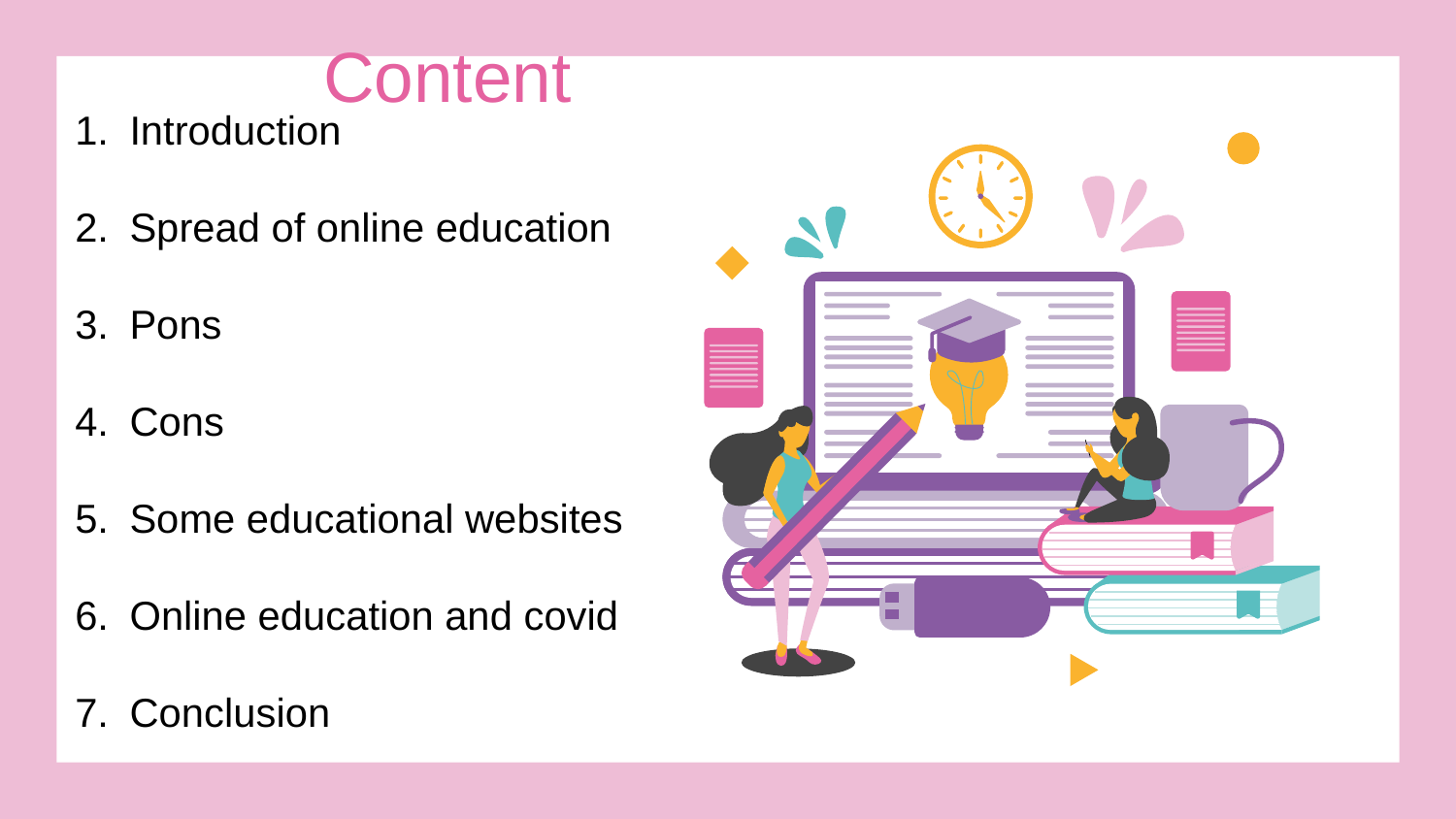

# Content
Introduction

Spread of online education

Pons

Cons

Some educational websites

Online education and covid

Conclusion